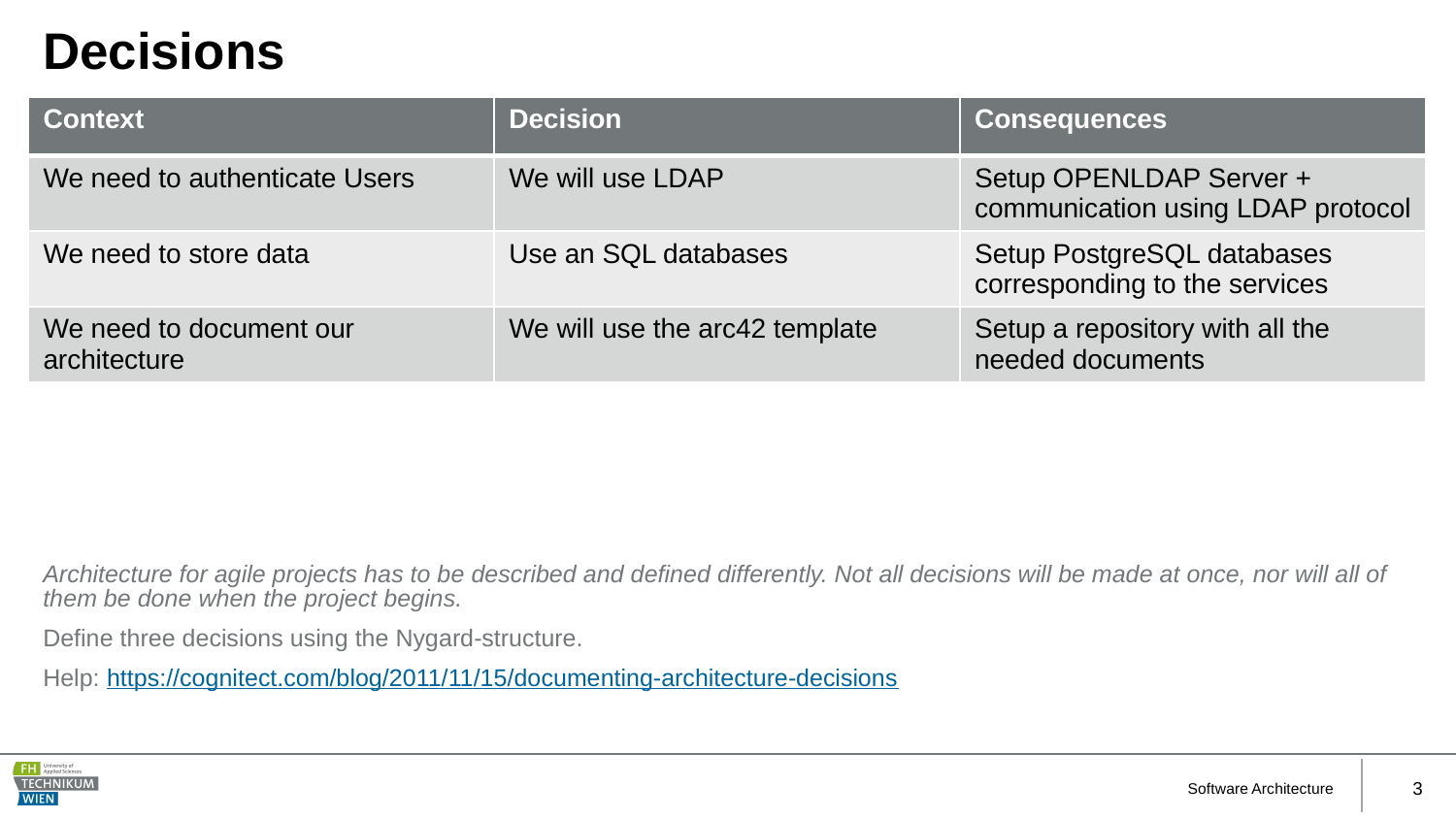

# Decisions
| Context | Decision | Consequences |
| --- | --- | --- |
| We need to authenticate Users | We will use LDAP | Setup OPENLDAP Server + communication using LDAP protocol |
| We need to store data | Use an SQL databases | Setup PostgreSQL databases corresponding to the services |
| We need to document our architecture | We will use the arc42 template | Setup a repository with all the needed documents |
Architecture for agile projects has to be described and defined differently. Not all decisions will be made at once, nor will all of them be done when the project begins.
Define three decisions using the Nygard-structure.
Help: https://cognitect.com/blog/2011/11/15/documenting-architecture-decisions
Software Architecture
3